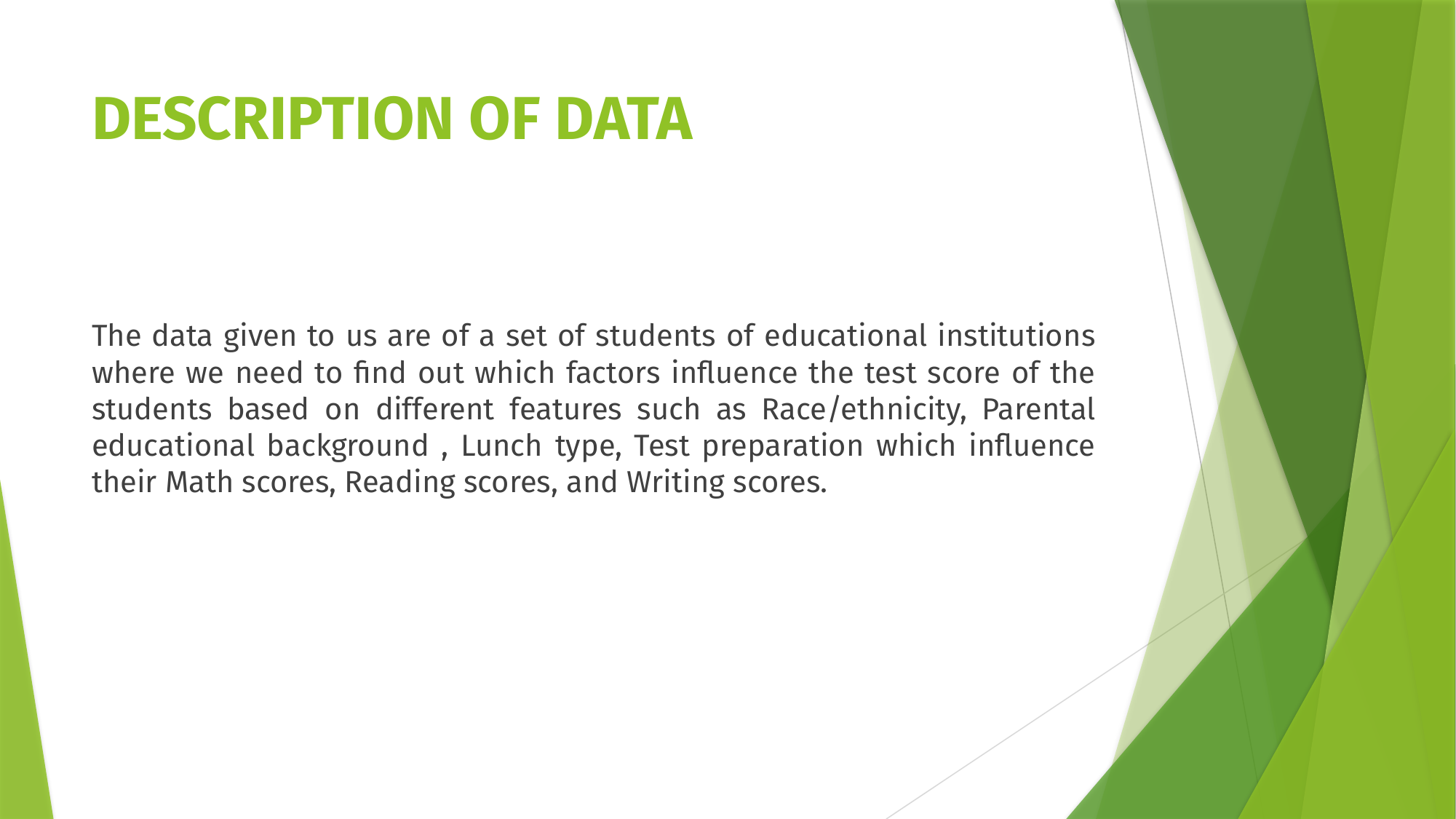

# DESCRIPTION OF DATA
The data given to us are of a set of students of educational institutions where we need to find out which factors influence the test score of the students based on different features such as Race/ethnicity, Parental educational background , Lunch type, Test preparation which influence their Math scores, Reading scores, and Writing scores.